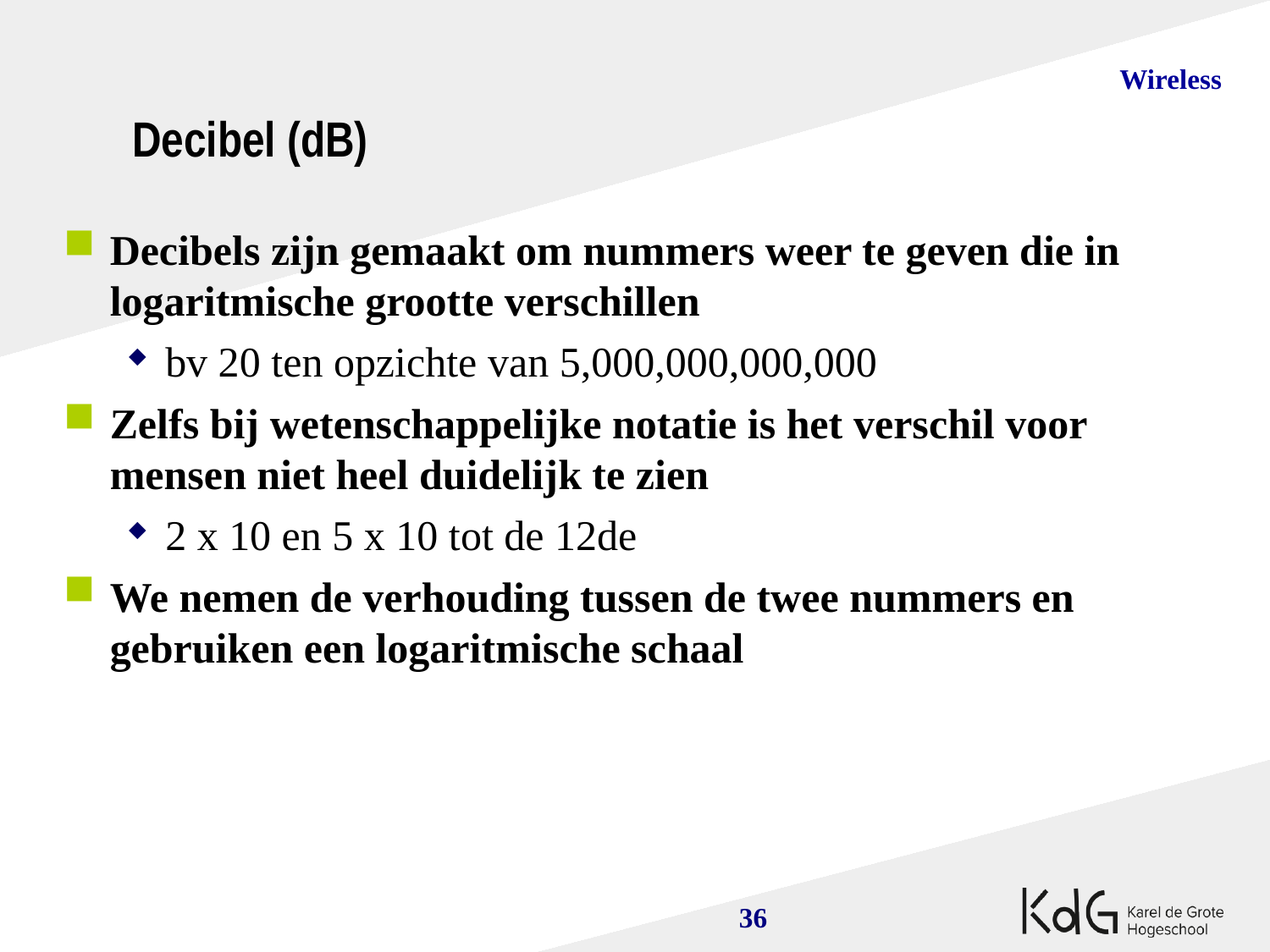

Decibel (dB)

Decibels zijn gemaakt om nummers weer te geven die in logaritmische grootte verschillen
bv 20 ten opzichte van 5,000,000,000,000
Zelfs bij wetenschappelijke notatie is het verschil voor mensen niet heel duidelijk te zien
2 x 10 en 5 x 10 tot de 12de
We nemen de verhouding tussen de twee nummers en gebruiken een logaritmische schaal